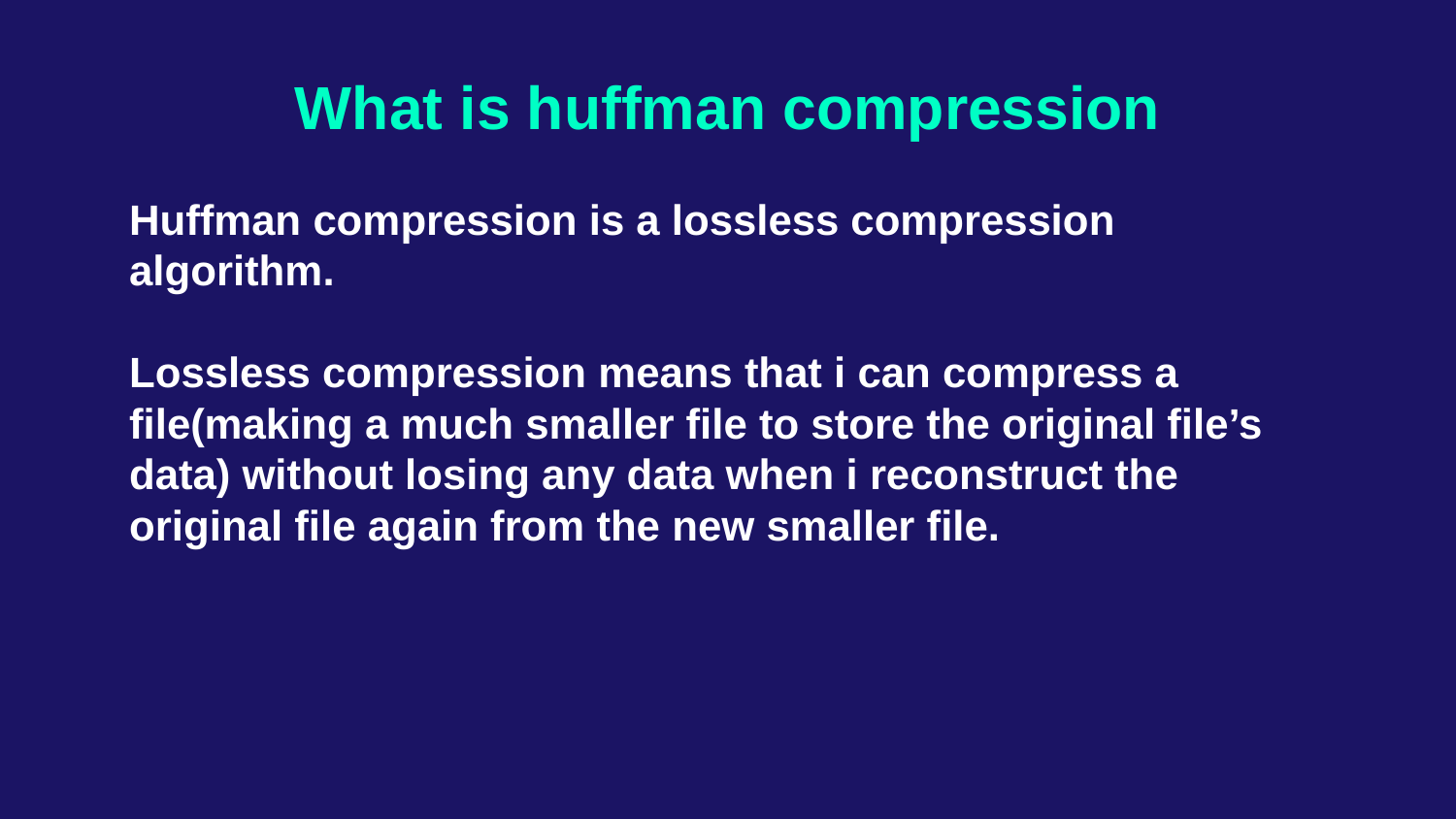

# What is huffman compression
Huffman compression is a lossless compression algorithm.

Lossless compression means that i can compress a file(making a much smaller file to store the original file’s data) without losing any data when i reconstruct the original file again from the new smaller file.